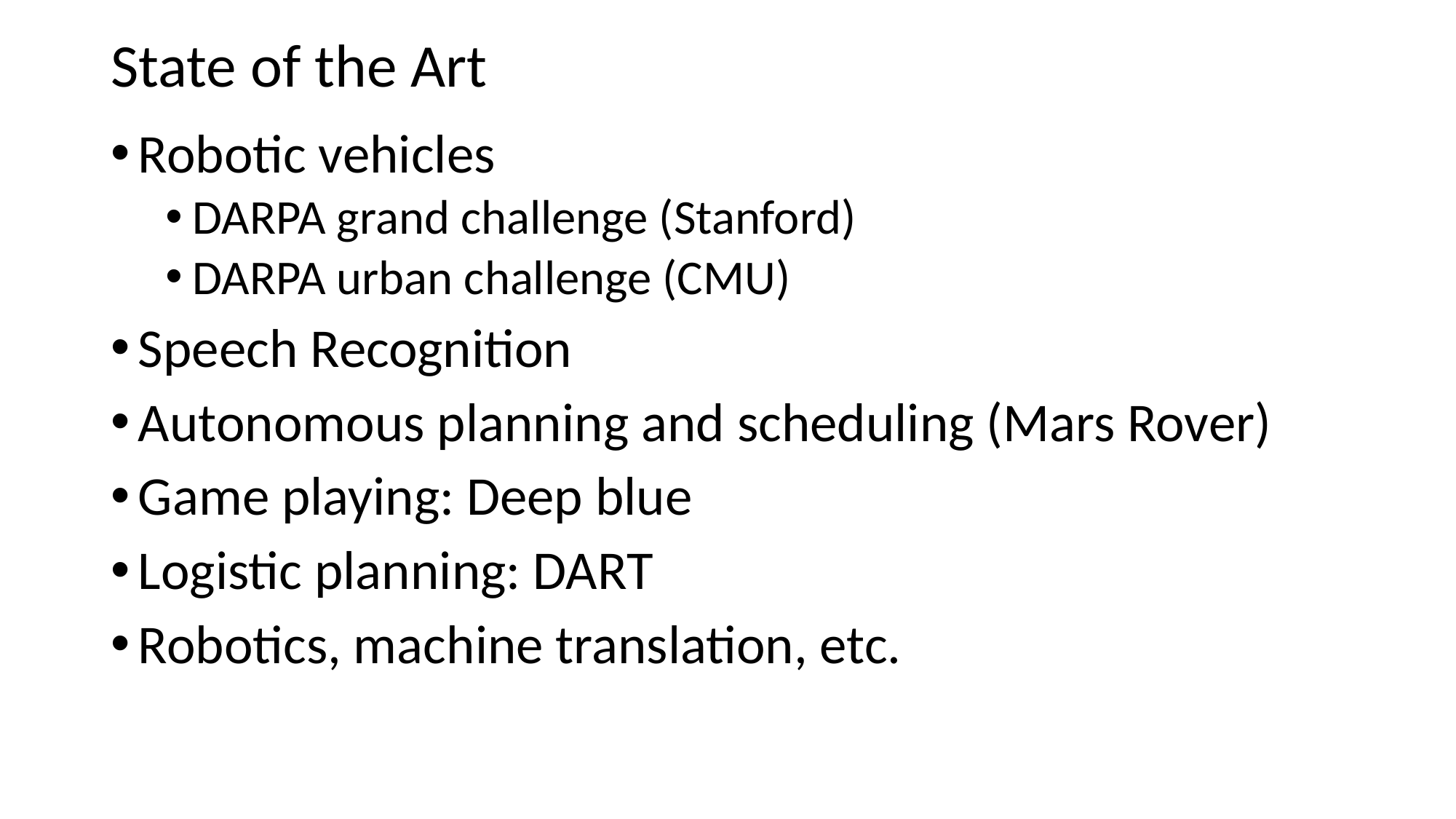

# State of the Art
Robotic vehicles
DARPA grand challenge (Stanford)
DARPA urban challenge (CMU)
Speech Recognition
Autonomous planning and scheduling (Mars Rover)
Game playing: Deep blue
Logistic planning: DART
Robotics, machine translation, etc.